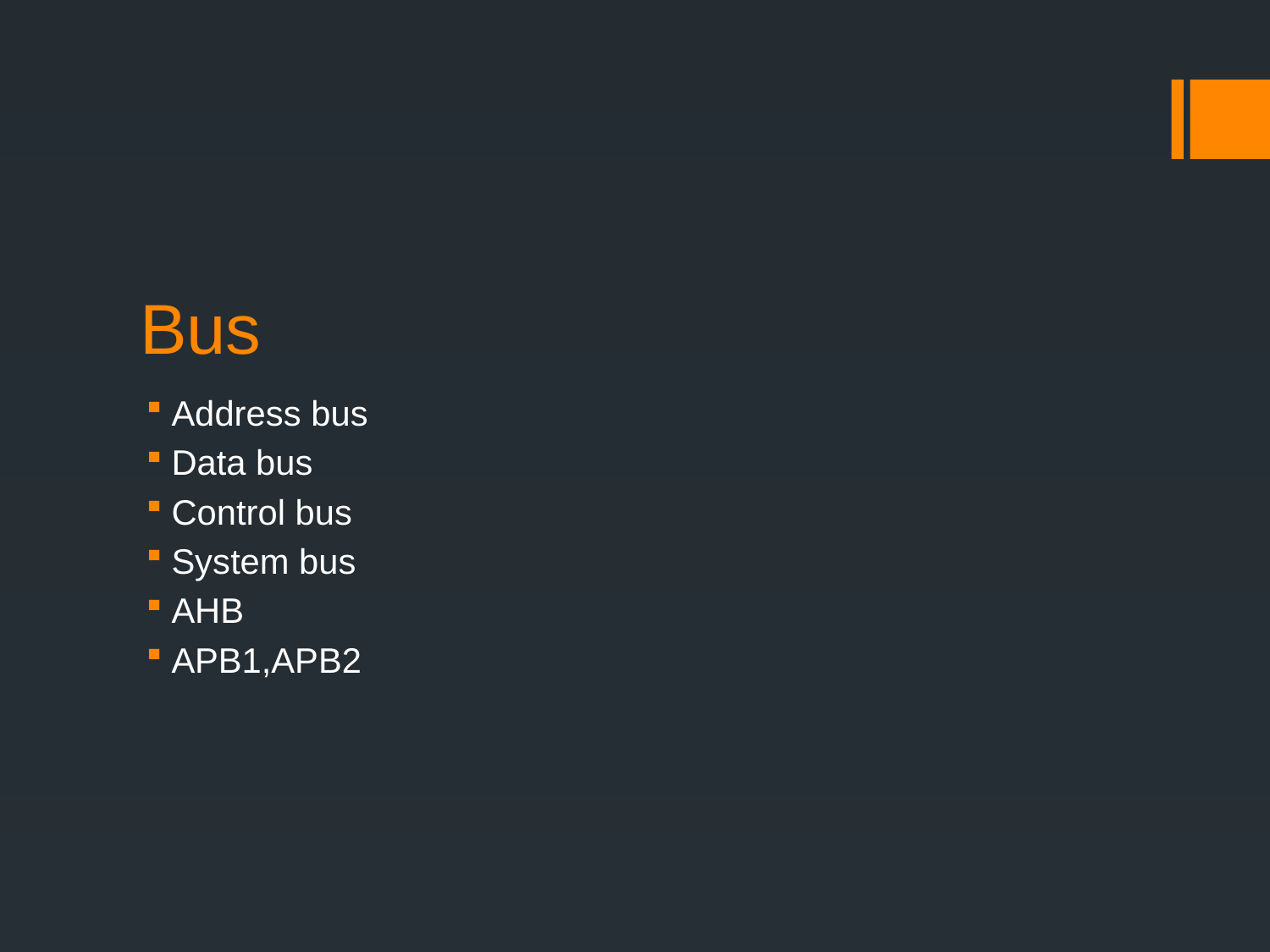

# Bus
Address bus
Data bus
Control bus
System bus
AHB
APB1,APB2